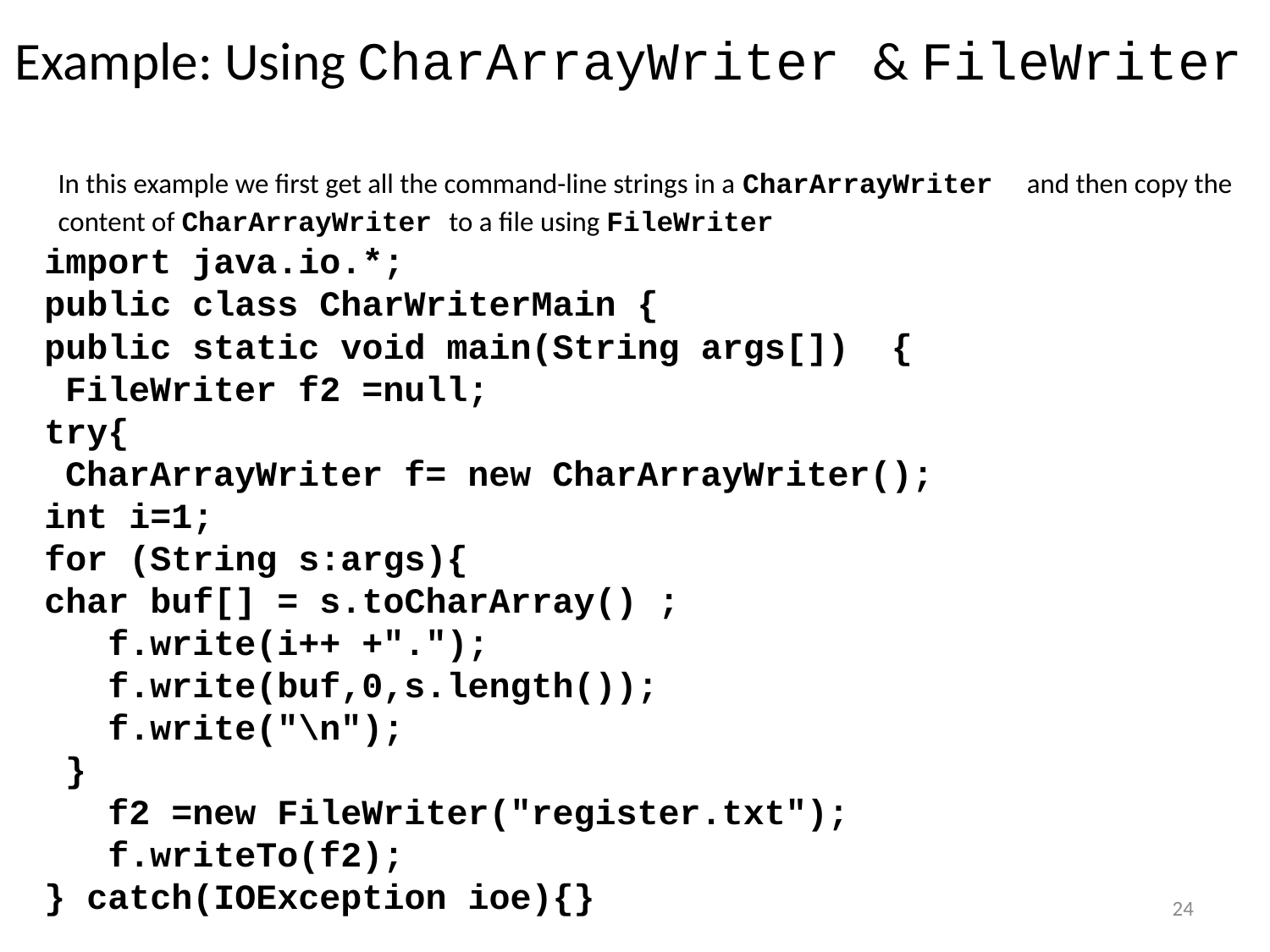

# Example: Using CharArrayWriter & FileWriter
	In this example we first get all the command-line strings in a CharArrayWriter  and then copy the content of CharArrayWriter to a file using FileWriter
import java.io.*;
public class CharWriterMain {
public static void main(String args[])  {
 FileWriter f2 =null;
try{
 CharArrayWriter f= new CharArrayWriter();
int i=1;
for (String s:args){
char buf[] = s.toCharArray() ;
   f.write(i++ +".");
   f.write(buf,0,s.length());
   f.write("\n");
 }
   f2 =new FileWriter("register.txt");
   f.writeTo(f2);
} catch(IOException ioe){}
24